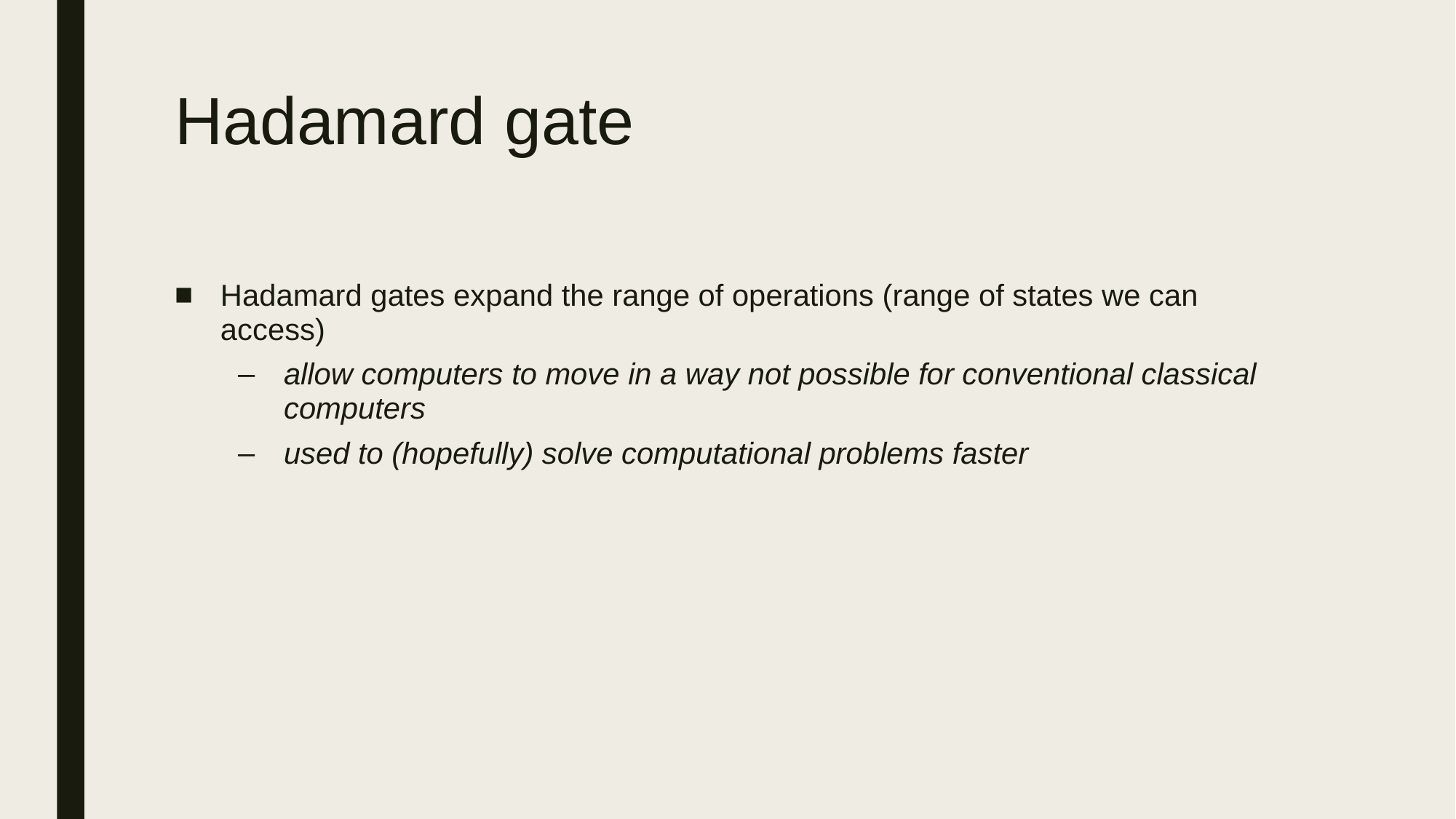

# Hadamard gate
Hadamard gates expand the range of operations (range of states we can access)
allow computers to move in a way not possible for conventional classical computers
used to (hopefully) solve computational problems faster